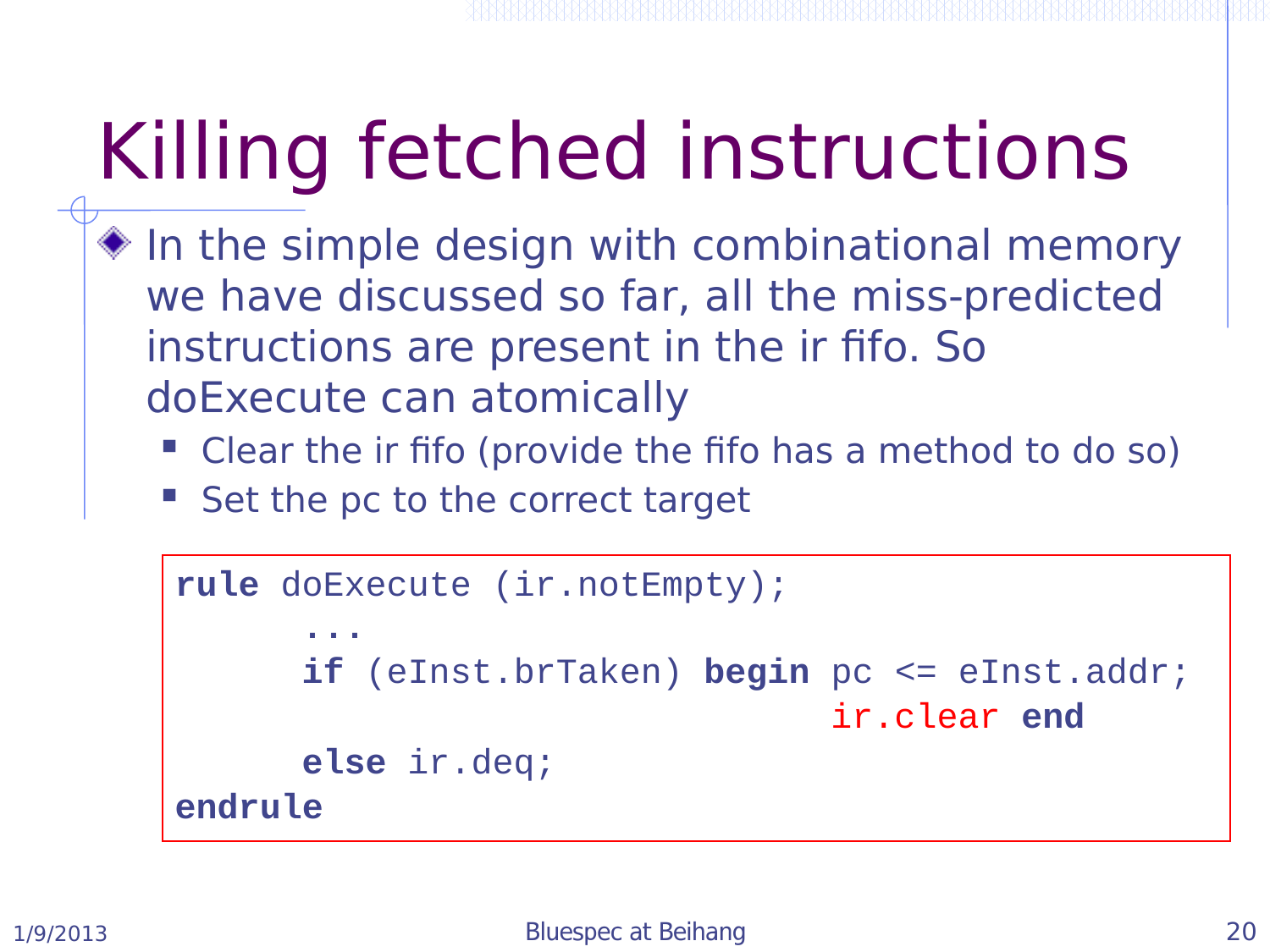

# Killing fetched instructions
In the simple design with combinational memory we have discussed so far, all the miss-predicted instructions are present in the ir fifo. So doExecute can atomically
Clear the ir fifo (provide the fifo has a method to do so)
Set the pc to the correct target

rule doExecute (ir.notEmpty);
      ...
      if (eInst.brTaken) begin pc <= eInst.addr;
                               ir.clear end
      else ir.deq;
endrule
1/9/2013
Bluespec at Beihang
20